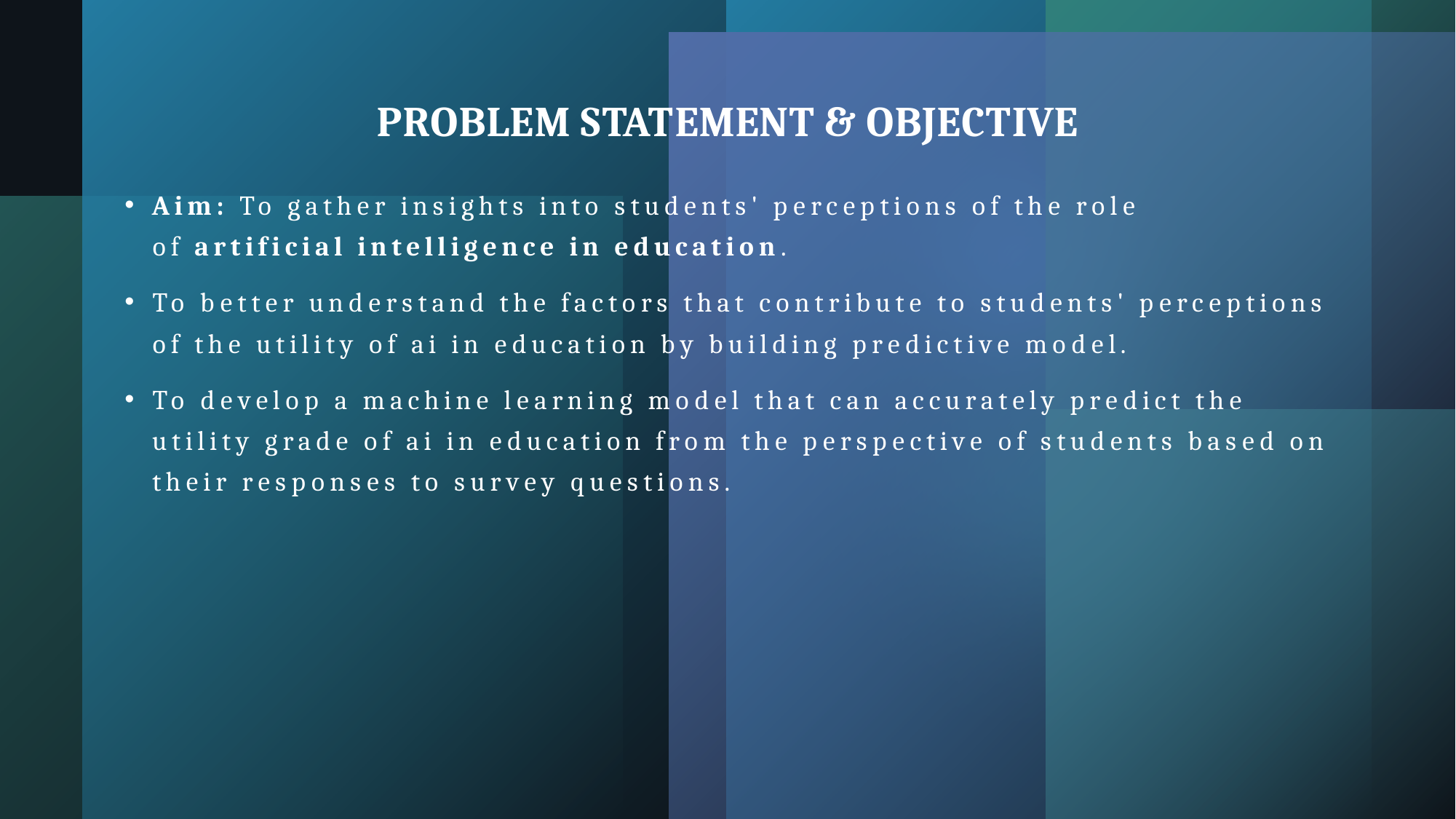

# PROBLEM STATEMENT & OBJECTIVE
Aim: To gather insights into students' perceptions of the role of artificial intelligence in education.
To better understand the factors that contribute to students' perceptions of the utility of ai in education by building predictive model.
To develop a machine learning model that can accurately predict the utility grade of ai in education from the perspective of students based on their responses to survey questions.